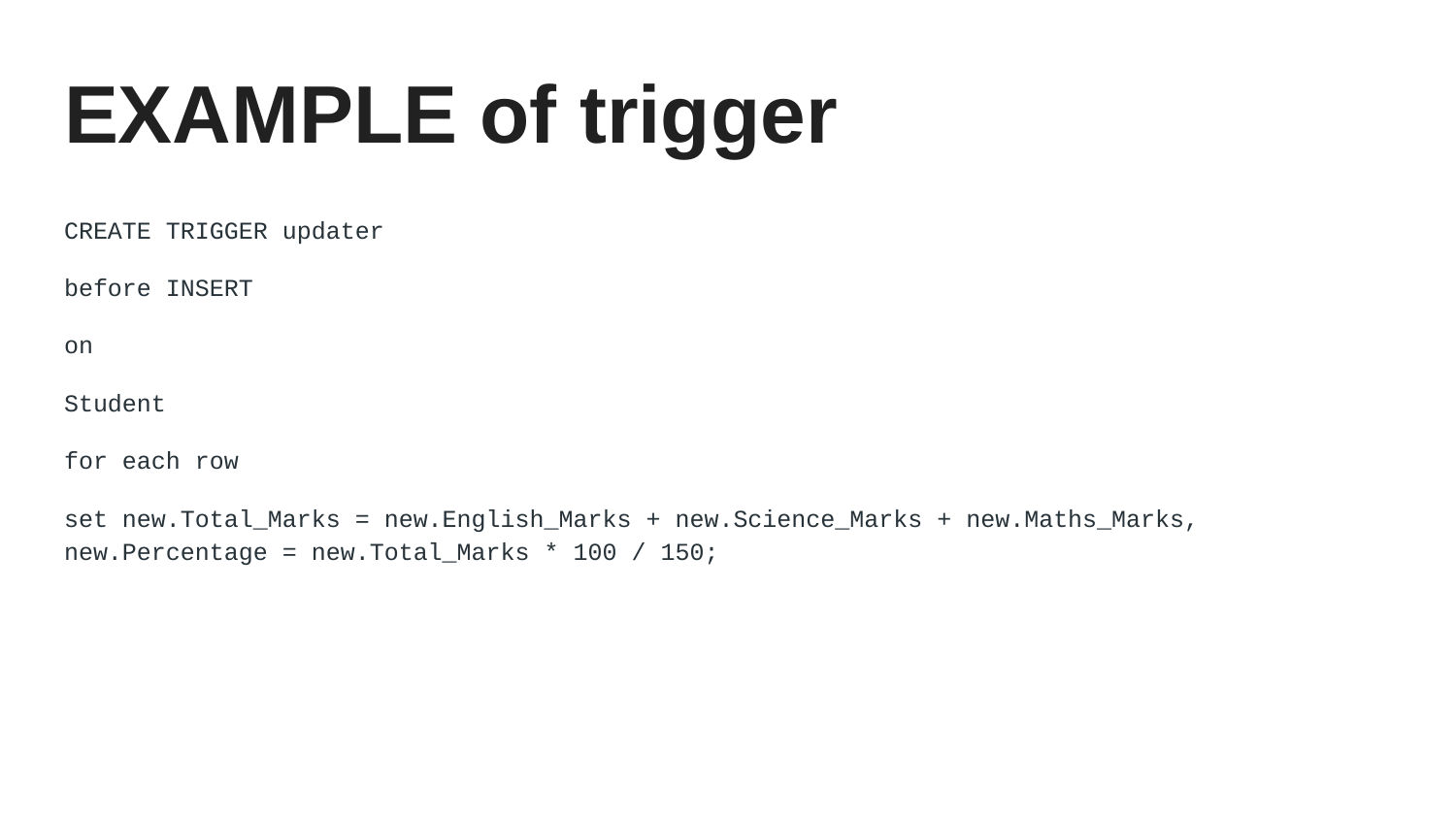

# EXAMPLE of trigger
CREATE TRIGGER updater
before INSERT
on
Student
for each row
set new.Total_Marks = new.English_Marks + new.Science_Marks + new.Maths_Marks, new.Percentage = new.Total_Marks * 100 / 150;